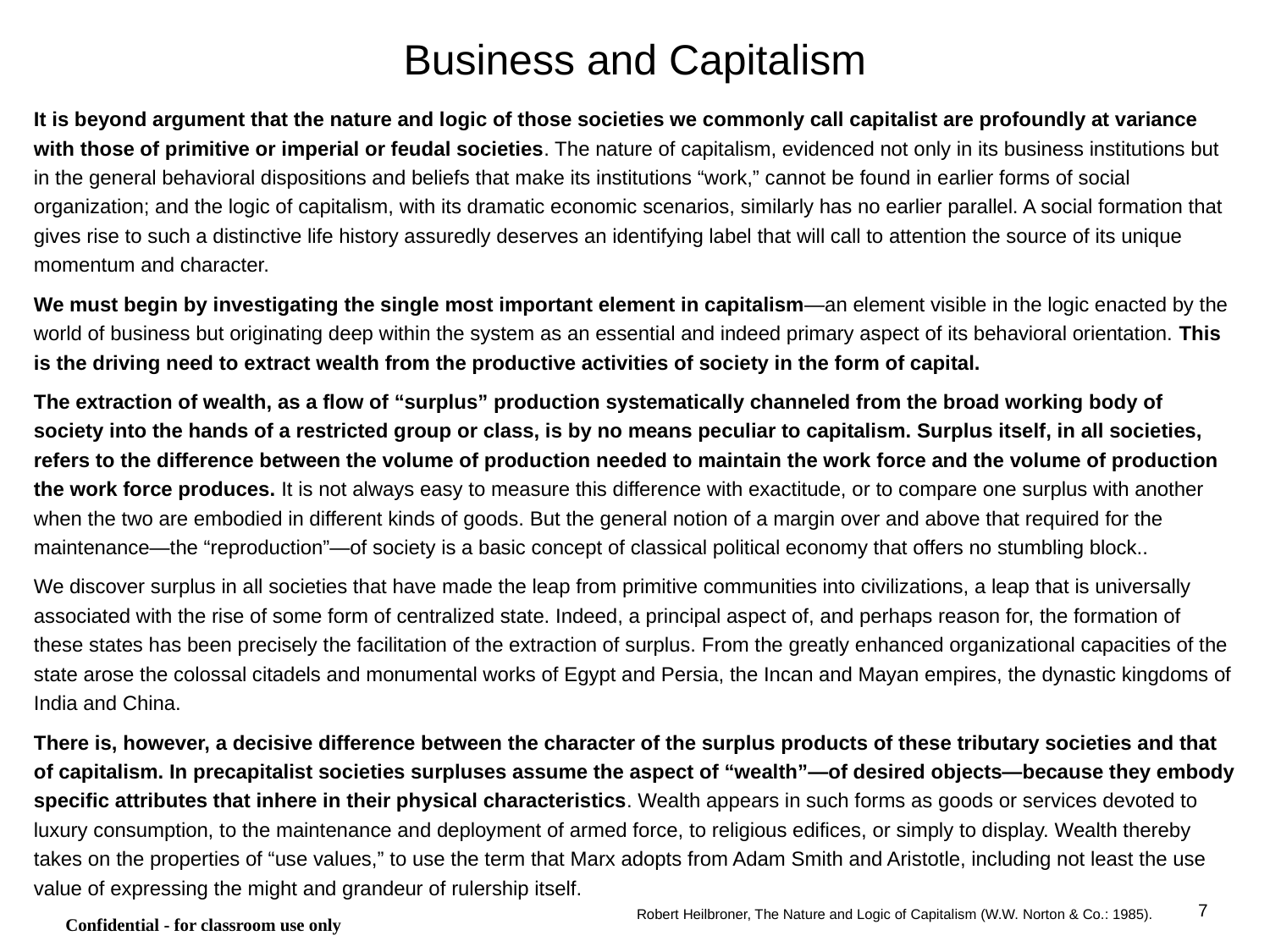

# Business and Capitalism
It is beyond argument that the nature and logic of those societies we commonly call capitalist are profoundly at variance with those of primitive or imperial or feudal societies. The nature of capitalism, evidenced not only in its business institutions but in the general behavioral dispositions and beliefs that make its institutions “work,” cannot be found in earlier forms of social organization; and the logic of capitalism, with its dramatic economic scenarios, similarly has no earlier parallel. A social formation that gives rise to such a distinctive life history assuredly deserves an identifying label that will call to attention the source of its unique momentum and character.
We must begin by investigating the single most important element in capitalism—an element visible in the logic enacted by the world of business but originating deep within the system as an essential and indeed primary aspect of its behavioral orientation. This is the driving need to extract wealth from the productive activities of society in the form of capital.
The extraction of wealth, as a flow of “surplus” production systematically channeled from the broad working body of society into the hands of a restricted group or class, is by no means peculiar to capitalism. Surplus itself, in all societies, refers to the difference between the volume of production needed to maintain the work force and the volume of production the work force produces. It is not always easy to measure this difference with exactitude, or to compare one surplus with another when the two are embodied in different kinds of goods. But the general notion of a margin over and above that required for the maintenance—the “reproduction”—of society is a basic concept of classical political economy that offers no stumbling block..
We discover surplus in all societies that have made the leap from primitive communities into civilizations, a leap that is universally associated with the rise of some form of centralized state. Indeed, a principal aspect of, and perhaps reason for, the formation of these states has been precisely the facilitation of the extraction of surplus. From the greatly enhanced organizational capacities of the state arose the colossal citadels and monumental works of Egypt and Persia, the Incan and Mayan empires, the dynastic kingdoms of India and China.
There is, however, a decisive difference between the character of the surplus products of these tributary societies and that of capitalism. In precapitalist societies surpluses assume the aspect of “wealth”—of desired objects—because they embody specific attributes that inhere in their physical characteristics. Wealth appears in such forms as goods or services devoted to luxury consumption, to the maintenance and deployment of armed force, to religious edifices, or simply to display. Wealth thereby takes on the properties of “use values,” to use the term that Marx adopts from Adam Smith and Aristotle, including not least the use value of expressing the might and grandeur of rulership itself.
Robert Heilbroner, The Nature and Logic of Capitalism (W.W. Norton & Co.: 1985).